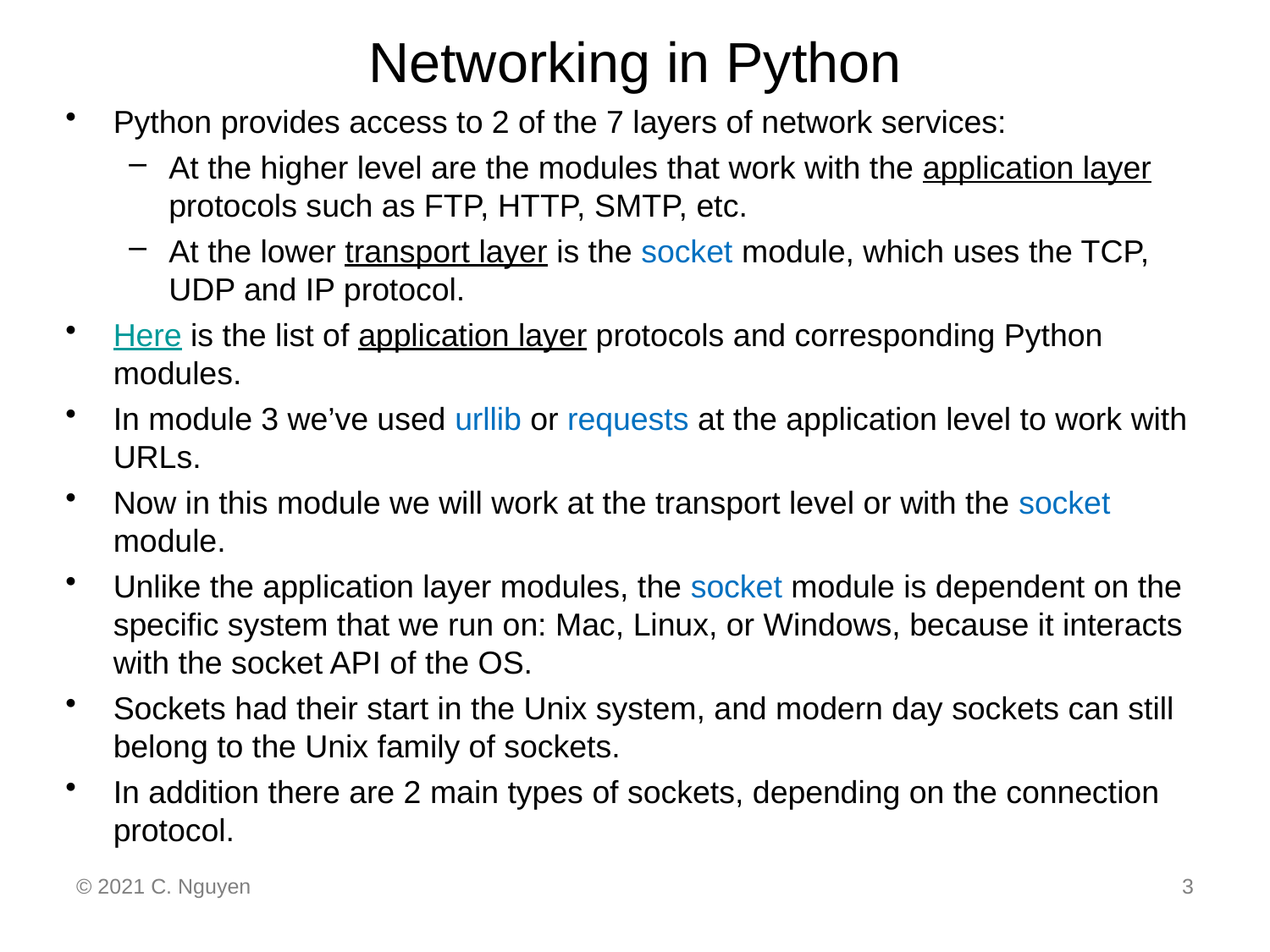

# Networking in Python
Python provides access to 2 of the 7 layers of network services:
At the higher level are the modules that work with the application layer protocols such as FTP, HTTP, SMTP, etc.
At the lower transport layer is the socket module, which uses the TCP, UDP and IP protocol.
Here is the list of application layer protocols and corresponding Python modules.
In module 3 we’ve used urllib or requests at the application level to work with URLs.
Now in this module we will work at the transport level or with the socket module.
Unlike the application layer modules, the socket module is dependent on the specific system that we run on: Mac, Linux, or Windows, because it interacts with the socket API of the OS.
Sockets had their start in the Unix system, and modern day sockets can still belong to the Unix family of sockets.
In addition there are 2 main types of sockets, depending on the connection protocol.
© 2021 C. Nguyen
3